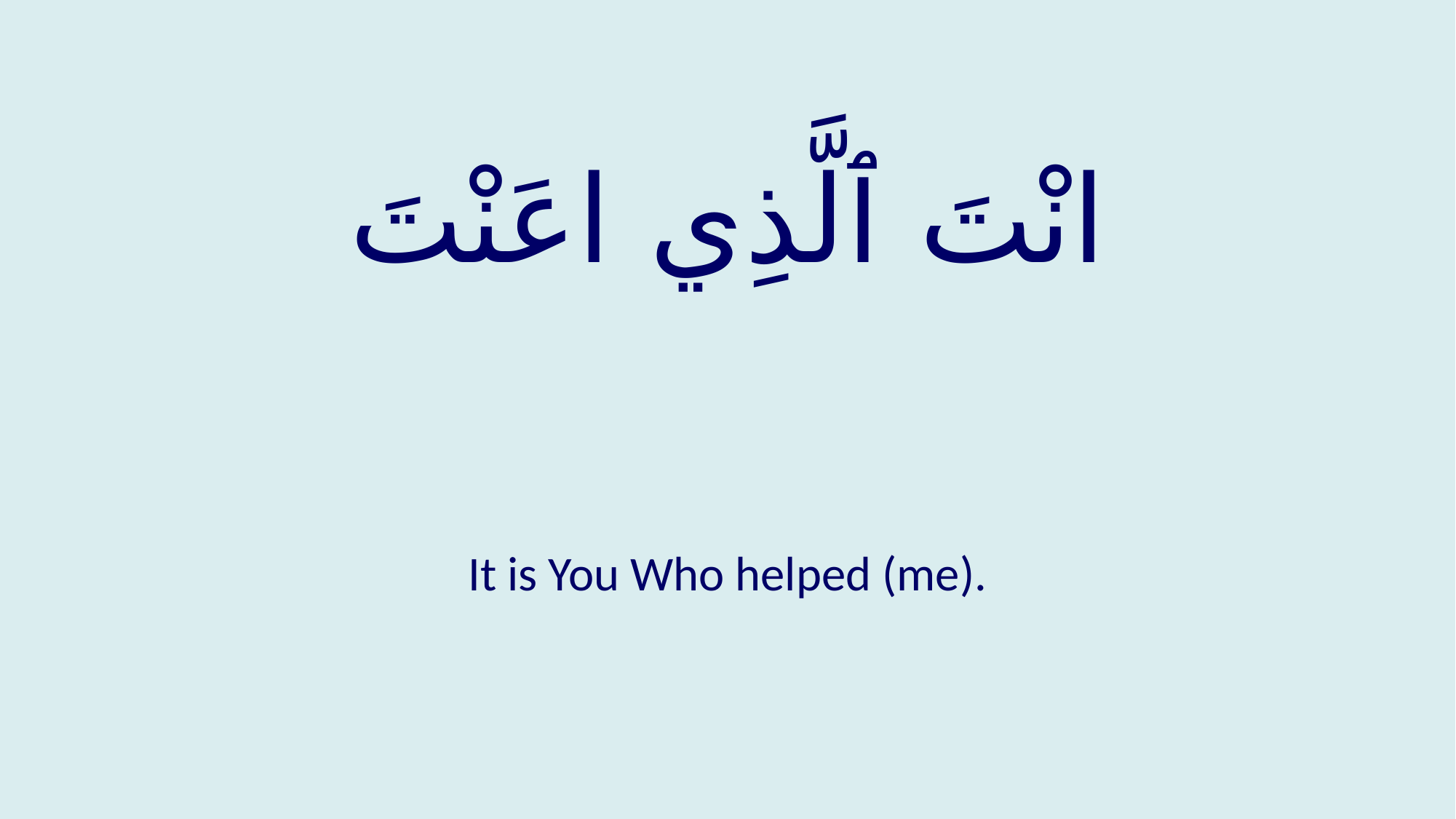

# انْتَ ٱلَّذِي اعَنْتَ
It is You Who helped (me).